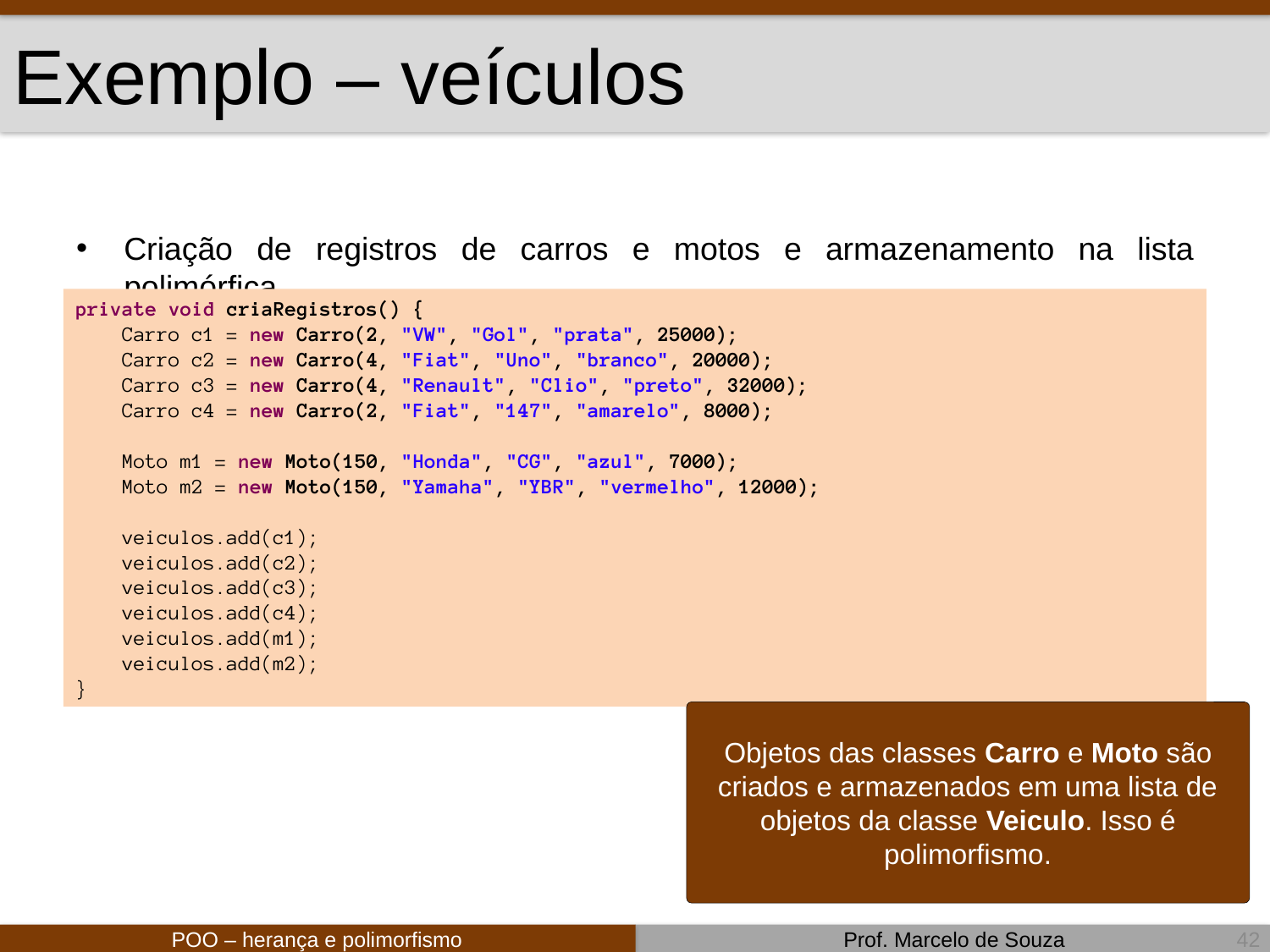

# Exemplo – veículos
Criação de registros de carros e motos e armazenamento na lista polimórfica
private void criaRegistros() {
    Carro c1 = new Carro(2, "VW", "Gol", "prata", 25000);
    Carro c2 = new Carro(4, "Fiat", "Uno", "branco", 20000);
    Carro c3 = new Carro(4, "Renault", "Clio", "preto", 32000);
    Carro c4 = new Carro(2, "Fiat", "147", "amarelo", 8000);

    Moto m1 = new Moto(150, "Honda", "CG", "azul", 7000);
    Moto m2 = new Moto(150, "Yamaha", "YBR", "vermelho", 12000);

    veiculos.add(c1);
    veiculos.add(c2);
    veiculos.add(c3);
    veiculos.add(c4);
    veiculos.add(m1);
    veiculos.add(m2);
}
Objetos das classes Carro e Moto são criados e armazenados em uma lista de objetos da classe Veiculo. Isso é polimorfismo.
42